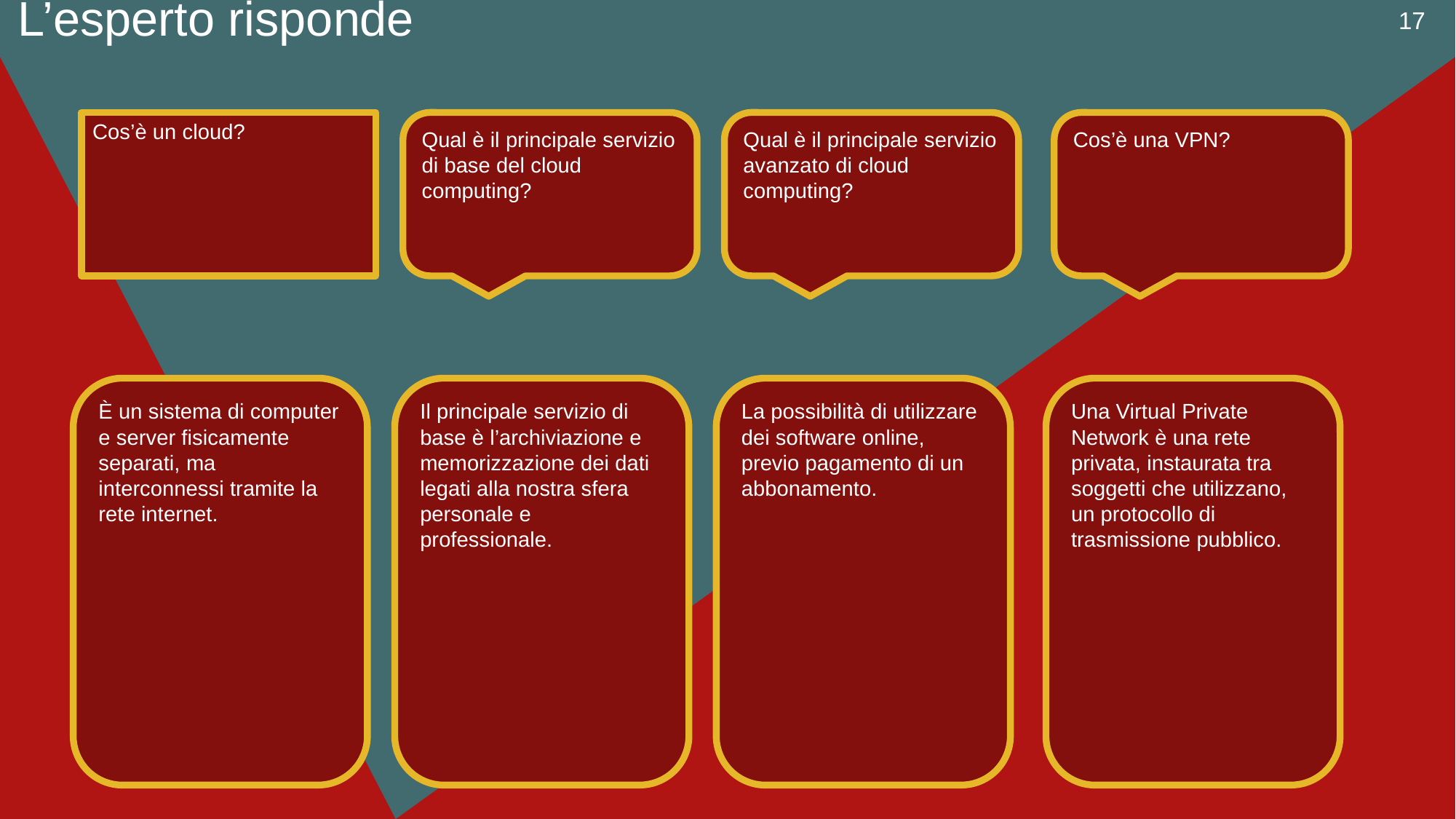

17
L’esperto risponde

Cos’è un cloud?

Qual è il principale servizio di base del cloud computing?
Qual è il principale servizio avanzato di cloud computing?

Cos’è una VPN?

È un sistema di computer e server fisicamente separati, ma interconnessi tramite la rete internet.
Il principale servizio di base è l’archiviazione e memorizzazione dei dati legati alla nostra sfera personale e professionale.
La possibilità di utilizzare dei software online, previo pagamento di un abbonamento.
Una Virtual Private Network è una rete privata, instaurata tra soggetti che utilizzano, un protocollo di trasmissione pubblico.